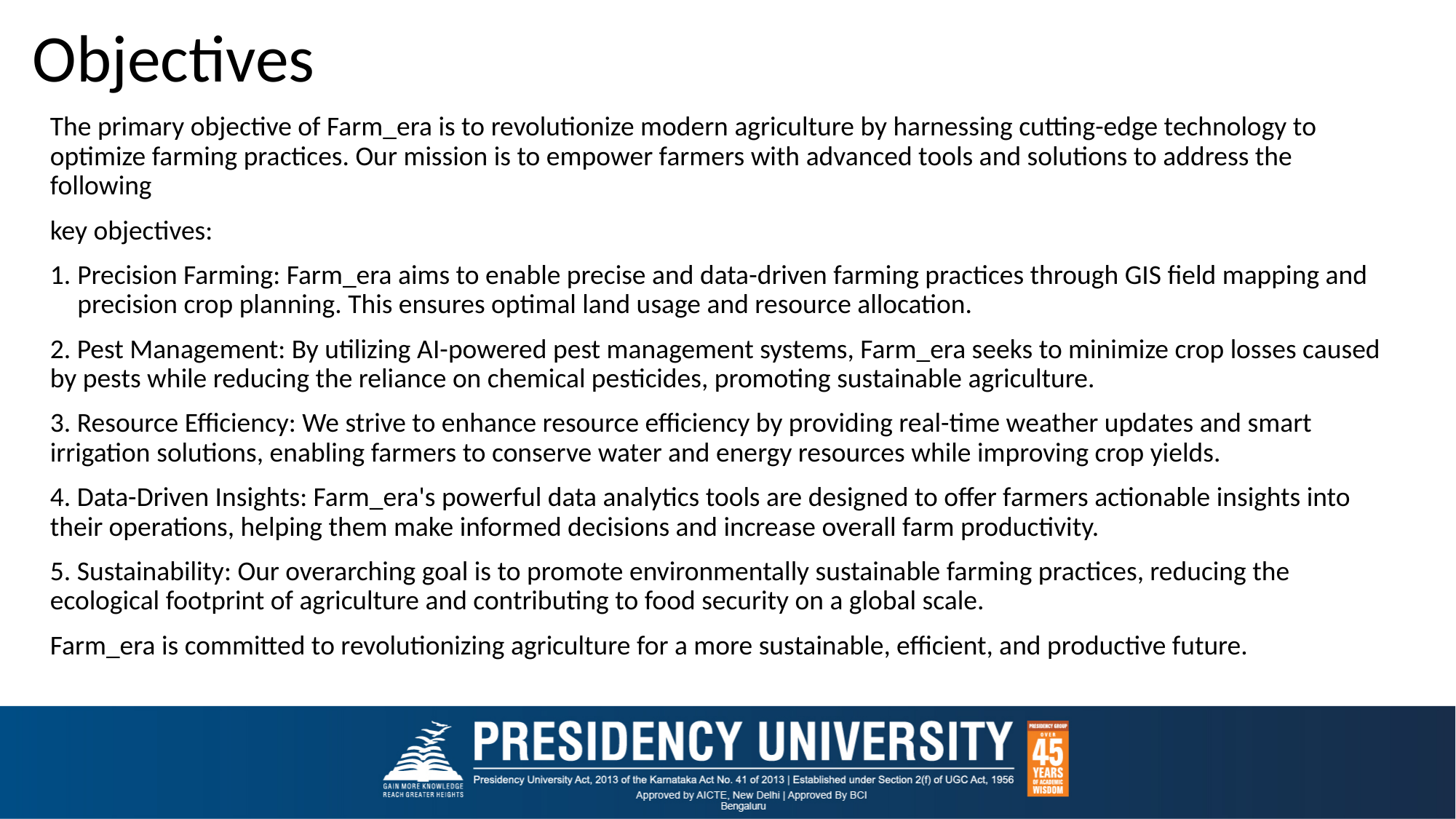

# Objectives
The primary objective of Farm_era is to revolutionize modern agriculture by harnessing cutting-edge technology to optimize farming practices. Our mission is to empower farmers with advanced tools and solutions to address the following
key objectives:
Precision Farming: Farm_era aims to enable precise and data-driven farming practices through GIS field mapping and precision crop planning. This ensures optimal land usage and resource allocation.
2. Pest Management: By utilizing AI-powered pest management systems, Farm_era seeks to minimize crop losses caused by pests while reducing the reliance on chemical pesticides, promoting sustainable agriculture.
3. Resource Efficiency: We strive to enhance resource efficiency by providing real-time weather updates and smart irrigation solutions, enabling farmers to conserve water and energy resources while improving crop yields.
4. Data-Driven Insights: Farm_era's powerful data analytics tools are designed to offer farmers actionable insights into their operations, helping them make informed decisions and increase overall farm productivity.
5. Sustainability: Our overarching goal is to promote environmentally sustainable farming practices, reducing the ecological footprint of agriculture and contributing to food security on a global scale.
Farm_era is committed to revolutionizing agriculture for a more sustainable, efficient, and productive future.